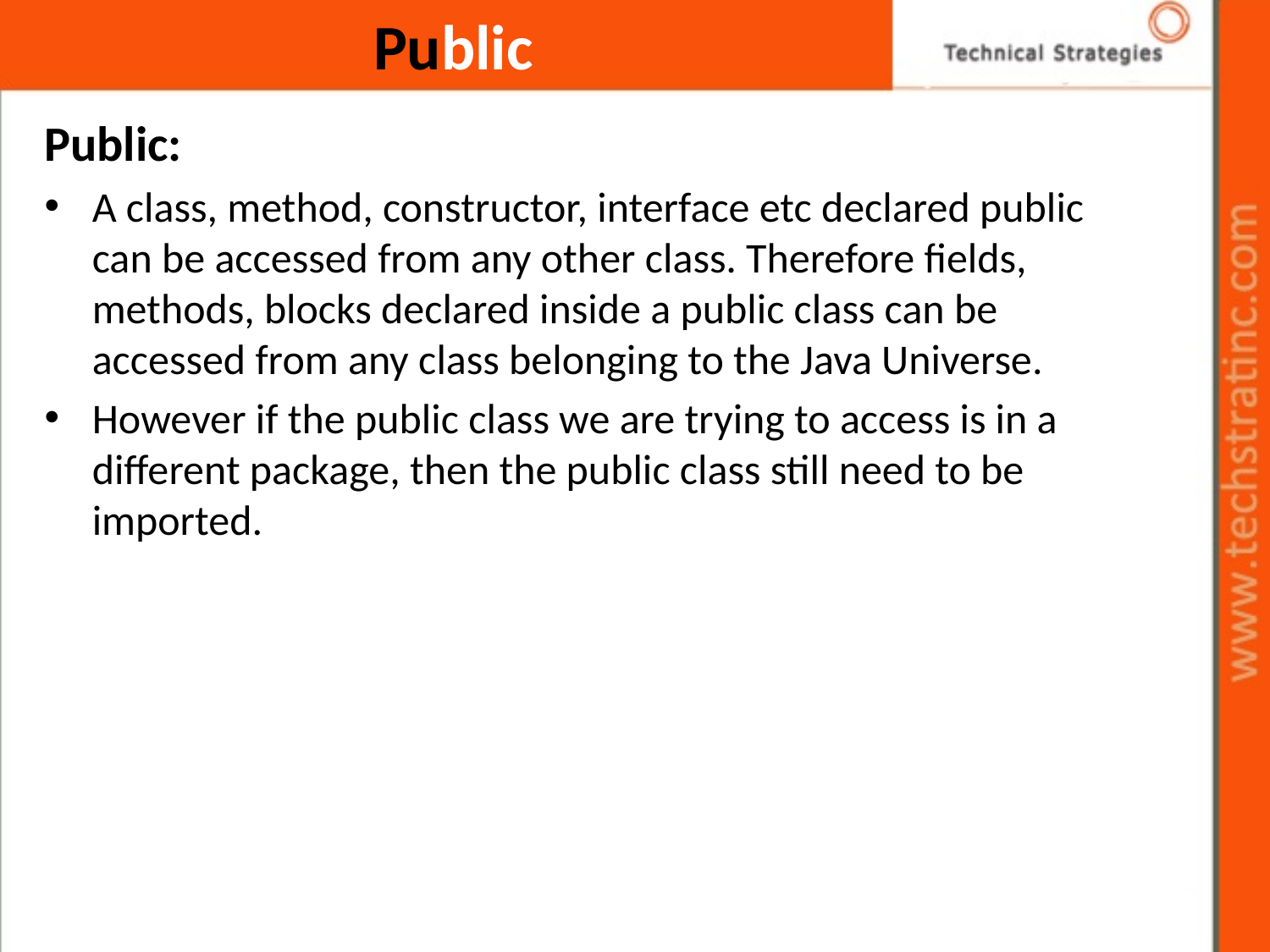

Public
Public:
A class, method, constructor, interface etc declared public can be accessed from any other class. Therefore fields, methods, blocks declared inside a public class can be accessed from any class belonging to the Java Universe.
However if the public class we are trying to access is in a different package, then the public class still need to be imported.